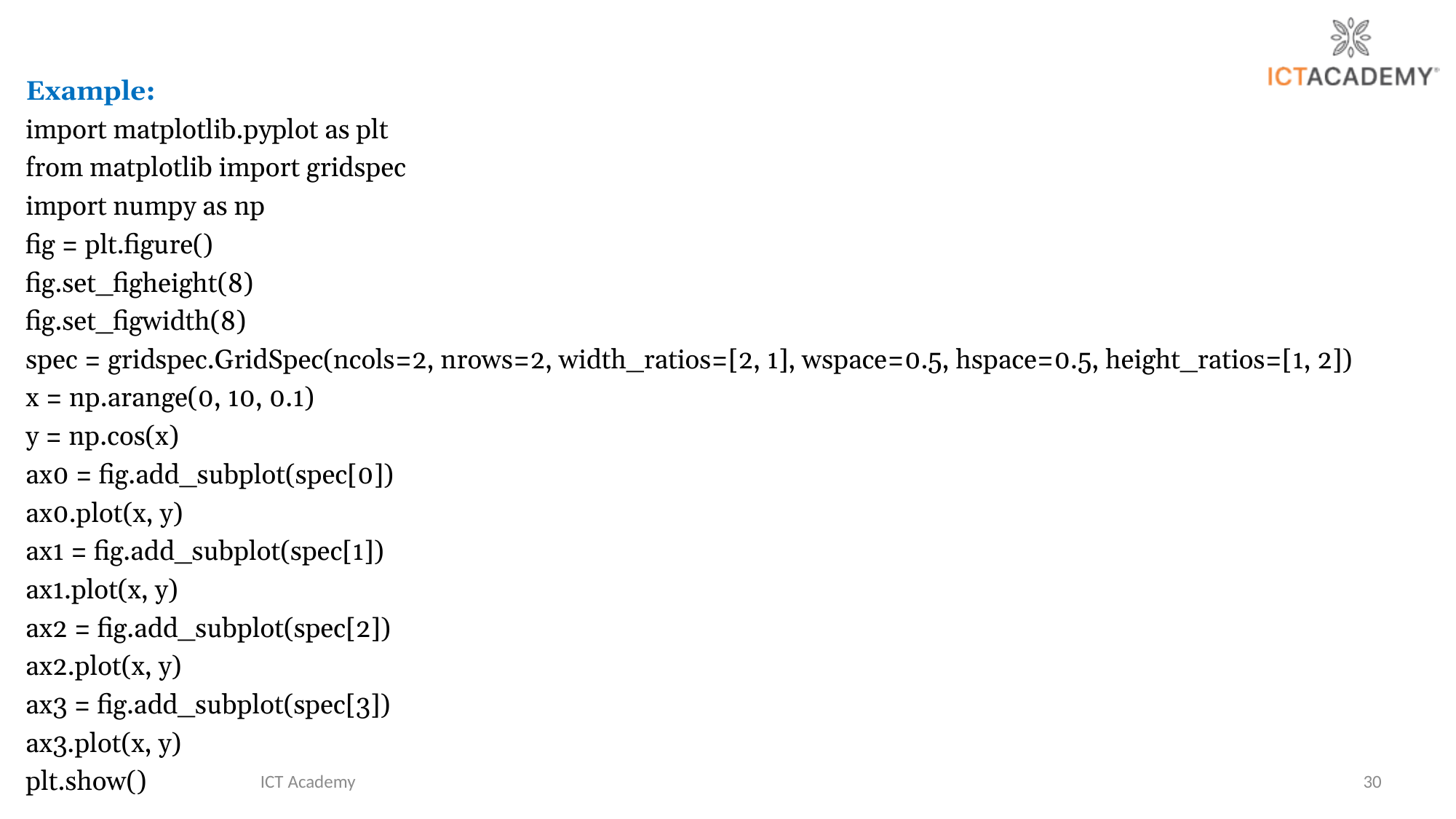

Example:
import matplotlib.pyplot as plt
from matplotlib import gridspec
import numpy as np
fig = plt.figure()
fig.set_figheight(8)
fig.set_figwidth(8)
spec = gridspec.GridSpec(ncols=2, nrows=2, width_ratios=[2, 1], wspace=0.5, hspace=0.5, height_ratios=[1, 2])
x = np.arange(0, 10, 0.1)
y = np.cos(x)
ax0 = fig.add_subplot(spec[0])
ax0.plot(x, y)
ax1 = fig.add_subplot(spec[1])
ax1.plot(x, y)
ax2 = fig.add_subplot(spec[2])
ax2.plot(x, y)
ax3 = fig.add_subplot(spec[3])
ax3.plot(x, y)
plt.show()
ICT Academy
30